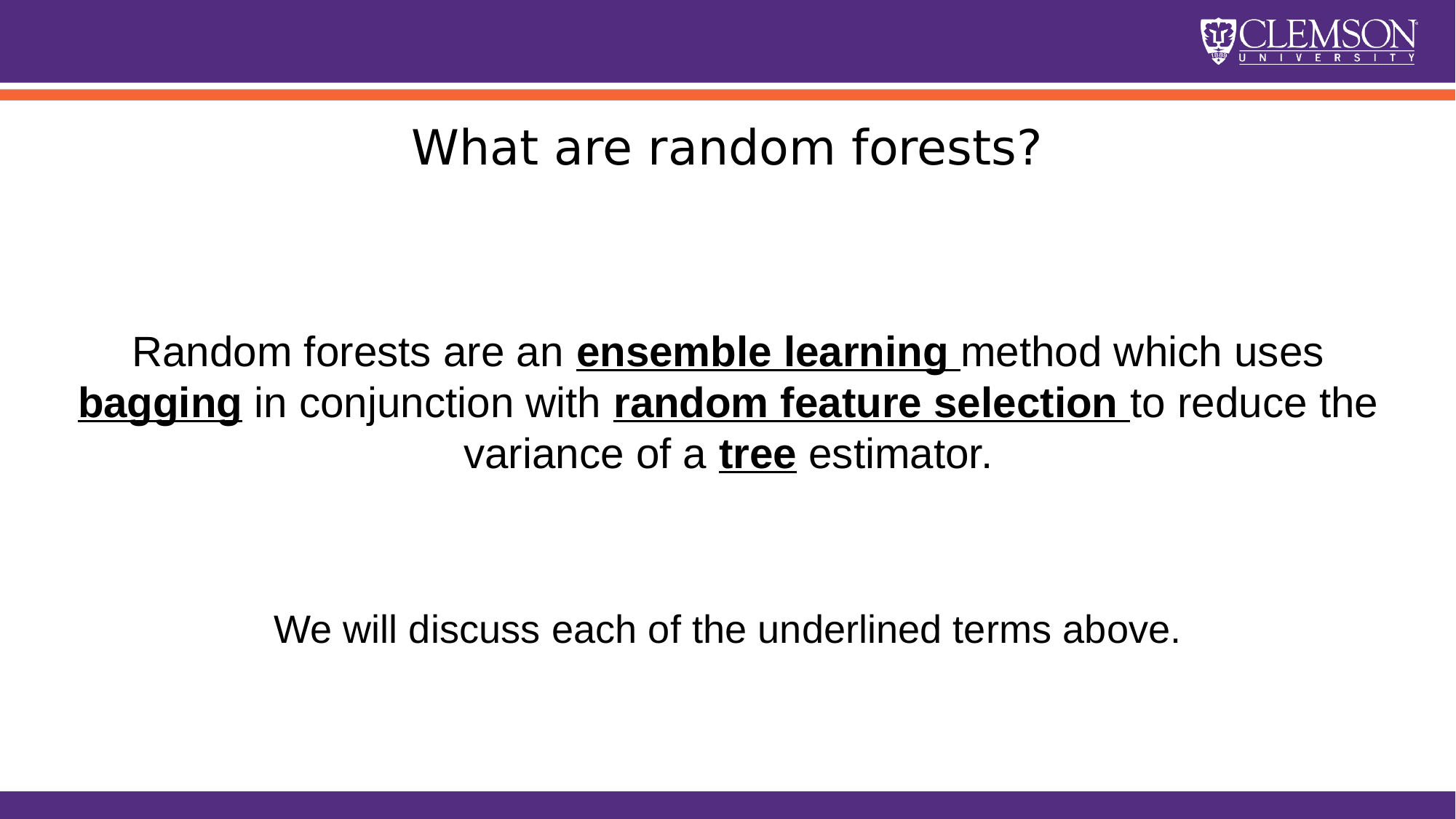

# What are random forests?
Random forests are an ensemble learning method which uses bagging in conjunction with random feature selection to reduce the variance of a tree estimator.

We will discuss each of the underlined terms above.